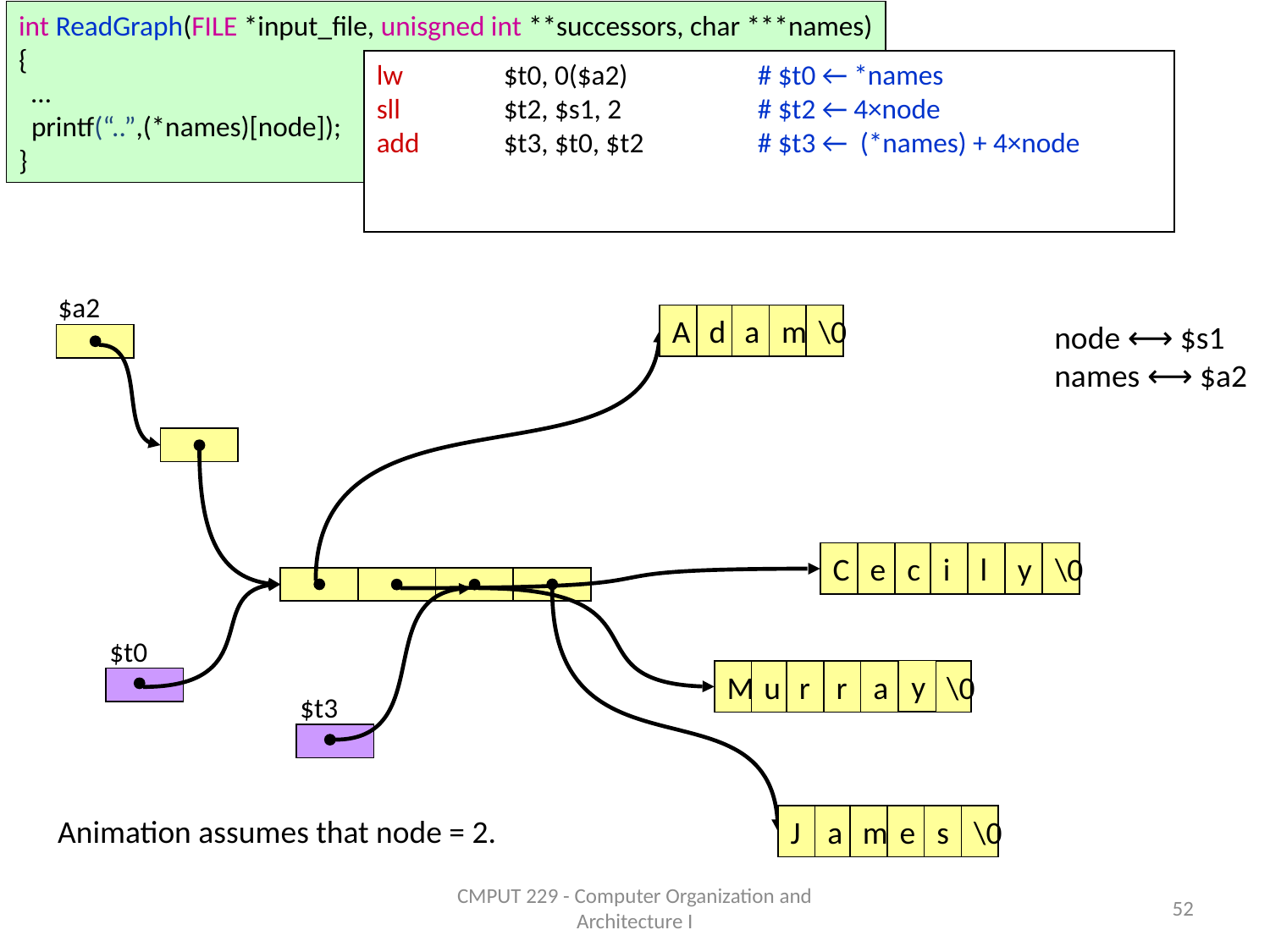

int ReadGraph(FILE *input_file, unisgned int **successors, char ***names)
{
  …
  printf(“..”,(*names)[node]);
}
lw	$t0, 0($a2)   	# $t0 ← *names
sll	$t2, $s1, 2		# $t2 ← 4×node
add	$t3, $t0, $t2	# $t3 ←  (*names) + 4×node

lw	$t0, 0($a2)	# $t0 ← *names

$a2
A
d
a
m
\0
node ⟷ $s1
names ⟷ $a2

C
e
c
i
l
y
\0

$t0

y
M
u
r
r
a
\0
$t3

Animation assumes that node = 2.
J
a
m
e
s
\0
CMPUT 229 - Computer Organization and Architecture I
52